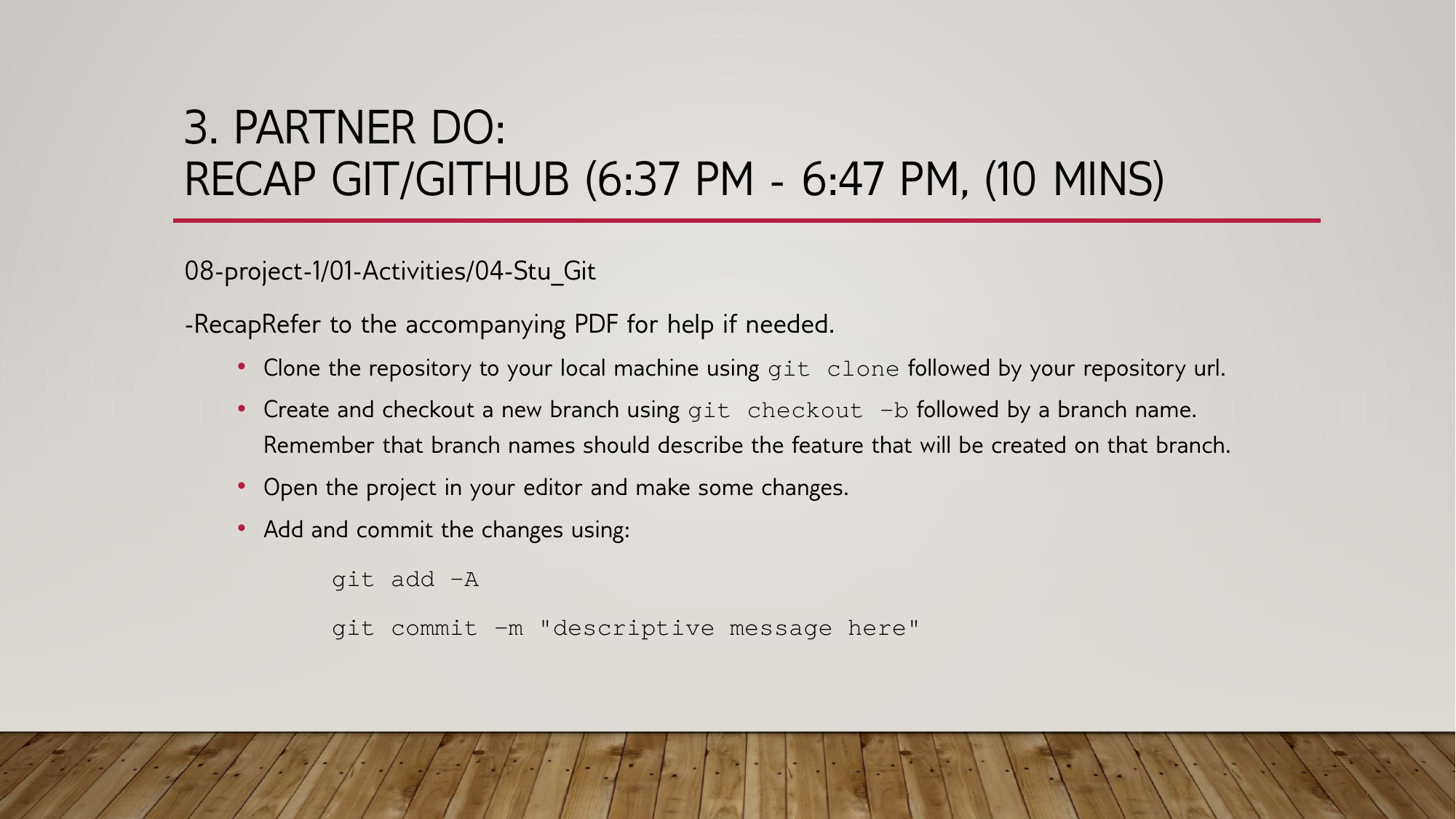

# 3. Partner Do: Recap git/GitHub (6:37 PM - 6:47 PM, (10 mins)
08-project-1/01-Activities/04-Stu_Git
-RecapRefer to the accompanying PDF for help if needed.
Clone the repository to your local machine using git clone followed by your repository url.
Create and checkout a new branch using git checkout -b followed by a branch name. Remember that branch names should describe the feature that will be created on that branch.
Open the project in your editor and make some changes.
Add and commit the changes using:
git add -A
git commit -m "descriptive message here"